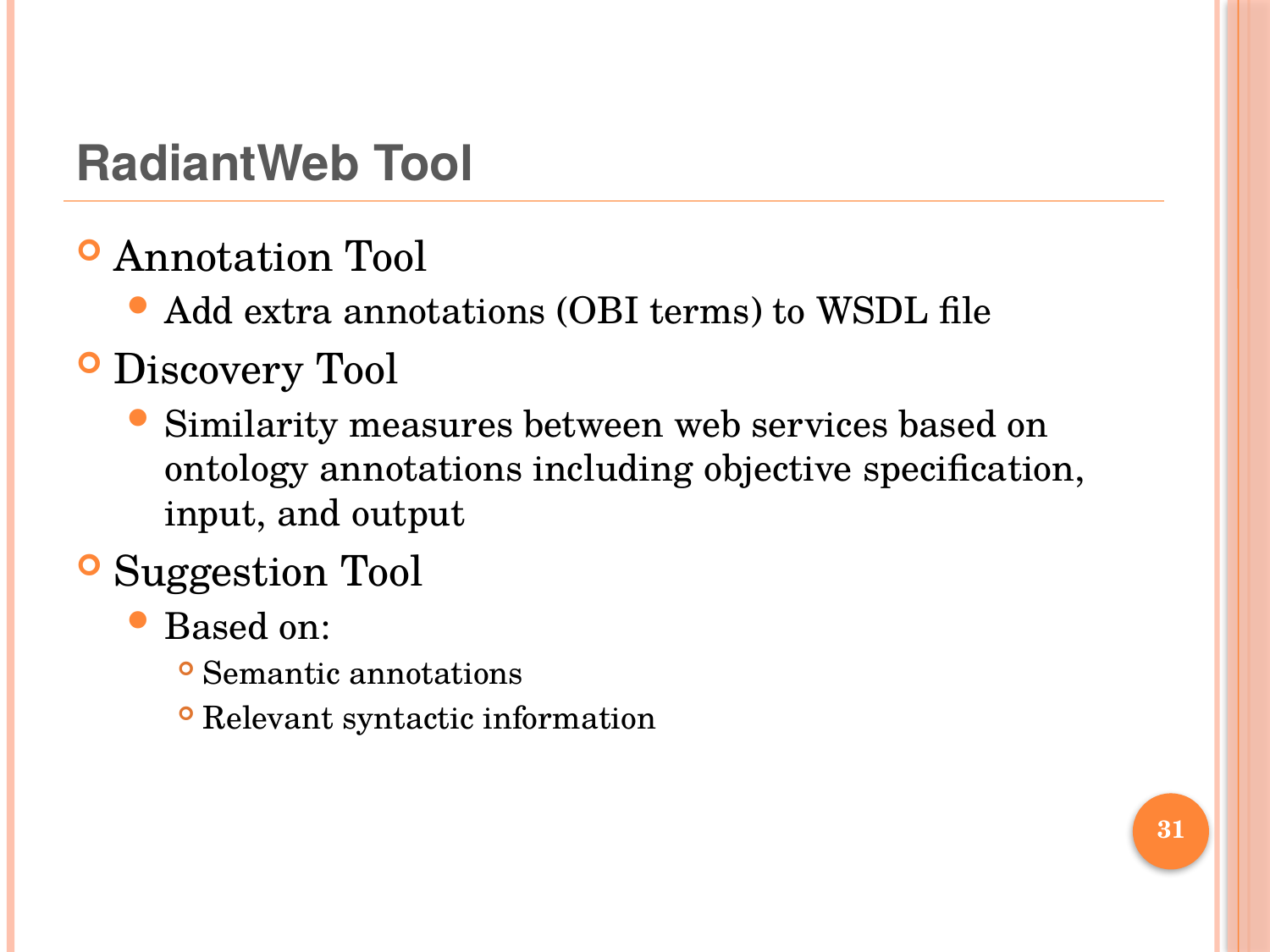

# RadiantWeb Tool
Annotation Tool
Add extra annotations (OBI terms) to WSDL file
Discovery Tool
Similarity measures between web services based on ontology annotations including objective specification, input, and output
Suggestion Tool
Based on:
Semantic annotations
Relevant syntactic information
31